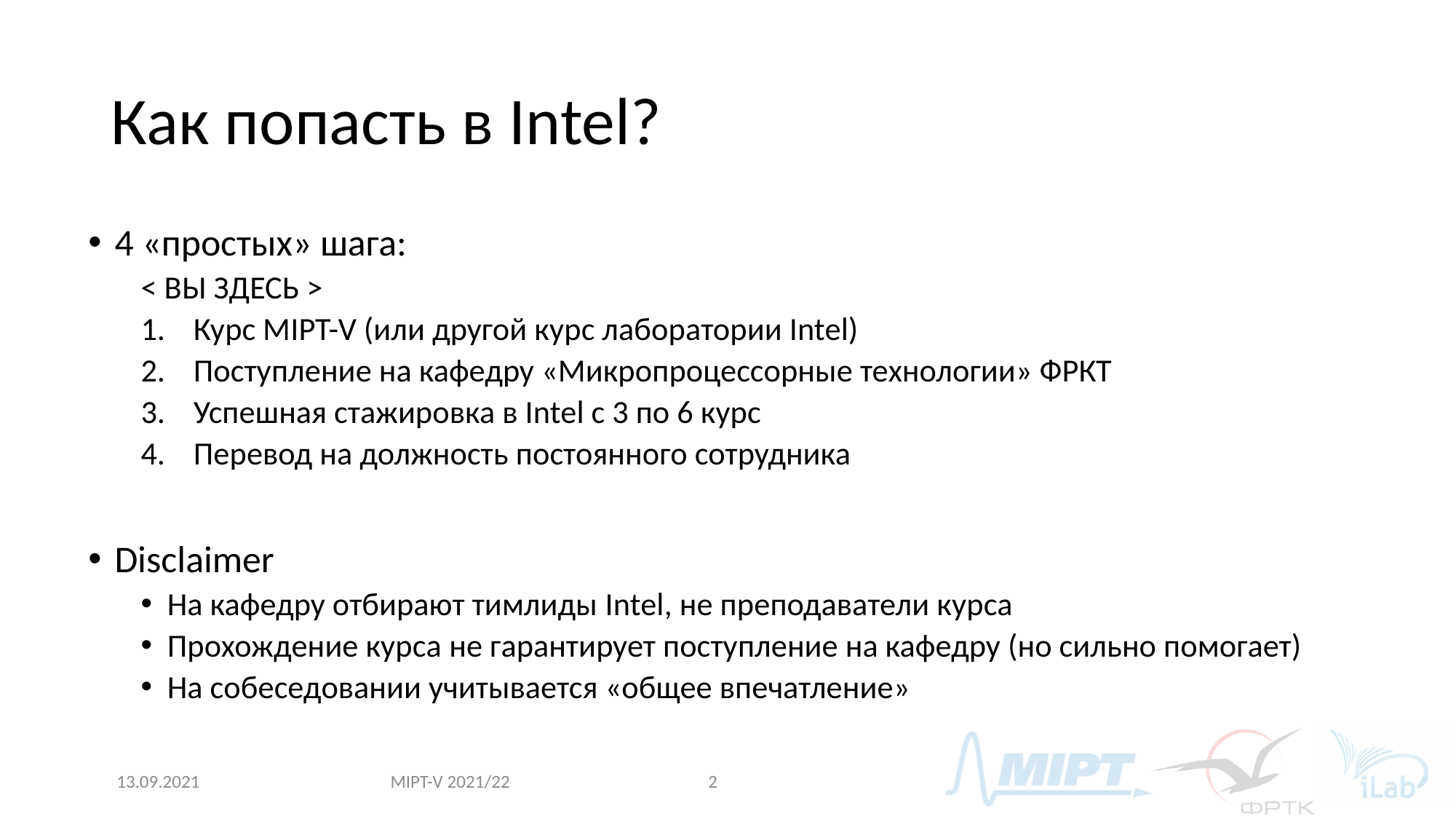

# Как попасть в Intel?
4 «простых» шага:
< ВЫ ЗДЕСЬ >
Курс MIPT-V (или другой курс лаборатории Intel)
Поступление на кафедру «Микропроцессорные технологии» ФРКТ
Успешная стажировка в Intel с 3 по 6 курс
Перевод на должность постоянного сотрудника

Disclaimer
На кафедру отбирают тимлиды Intel, не преподаватели курса
Прохождение курса не гарантирует поступление на кафедру (но сильно помогает)
На собеседовании учитывается «общее впечатление»
MIPT-V 2021/22
13.09.2021
2